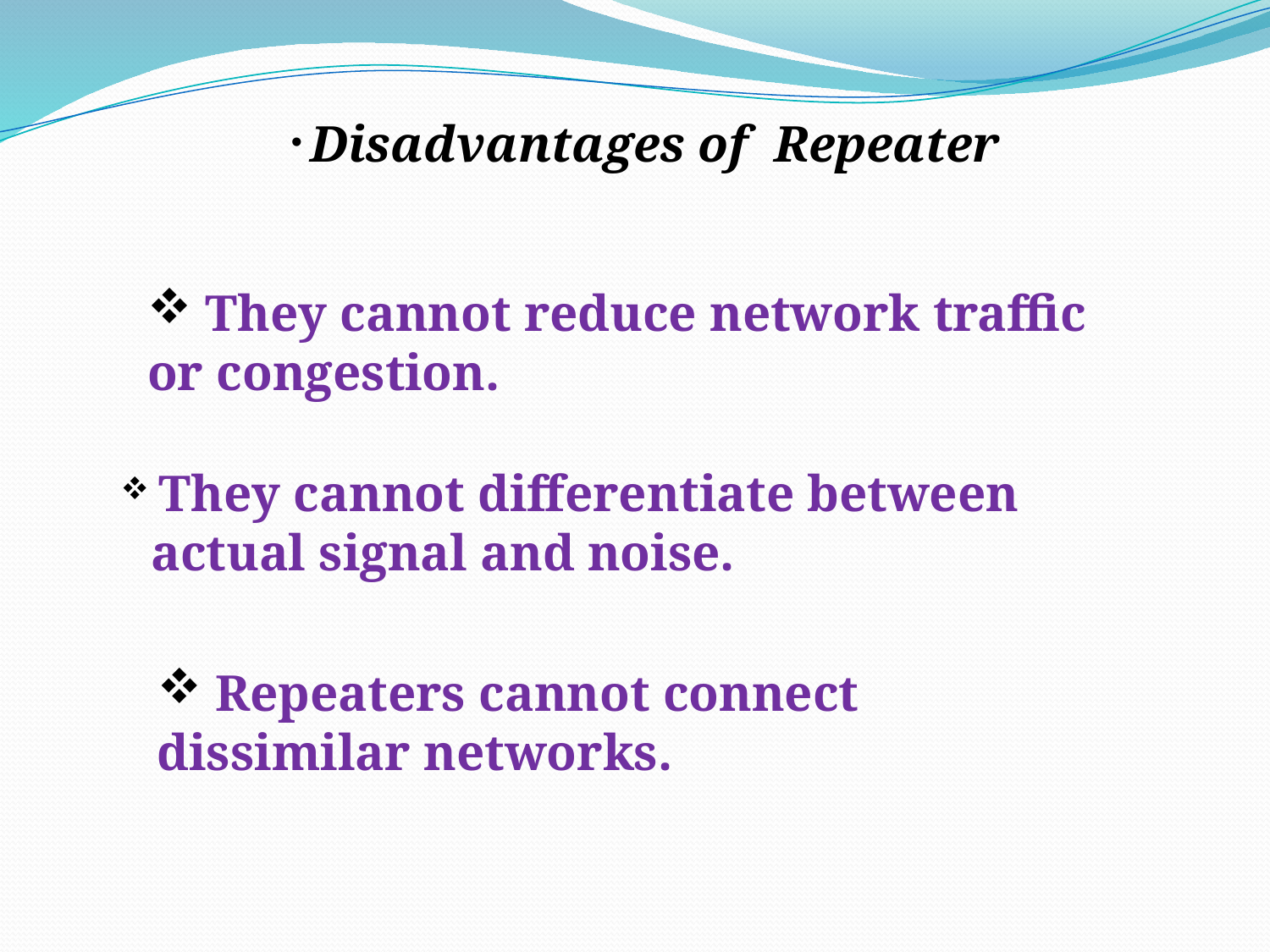

Disadvantages of  Repeater
 They cannot reduce network traffic or congestion.
 They cannot differentiate between actual signal and noise.
 Repeaters cannot connect dissimilar networks.